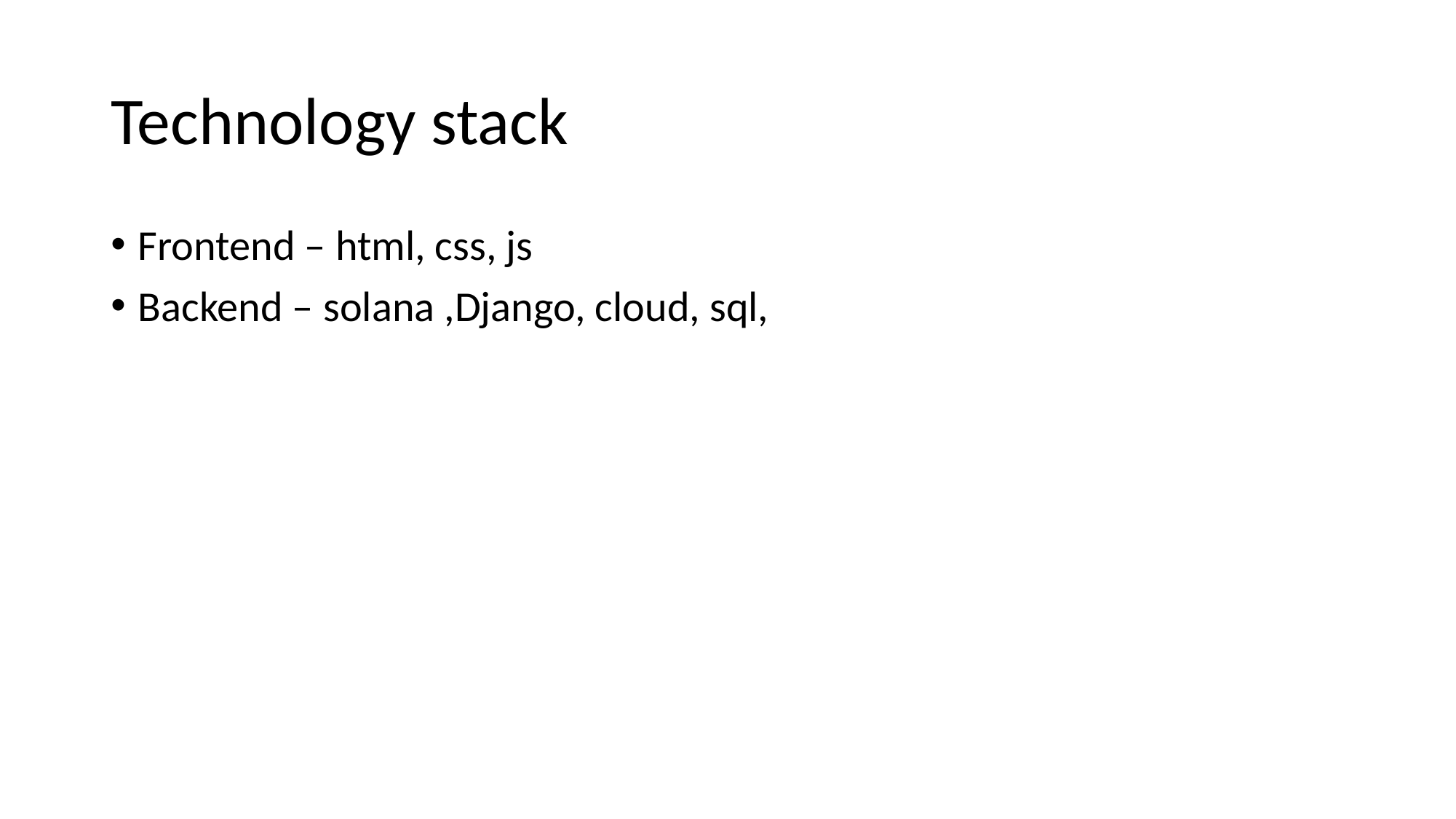

# Technology stack
Frontend – html, css, js
Backend – solana ,Django, cloud, sql,